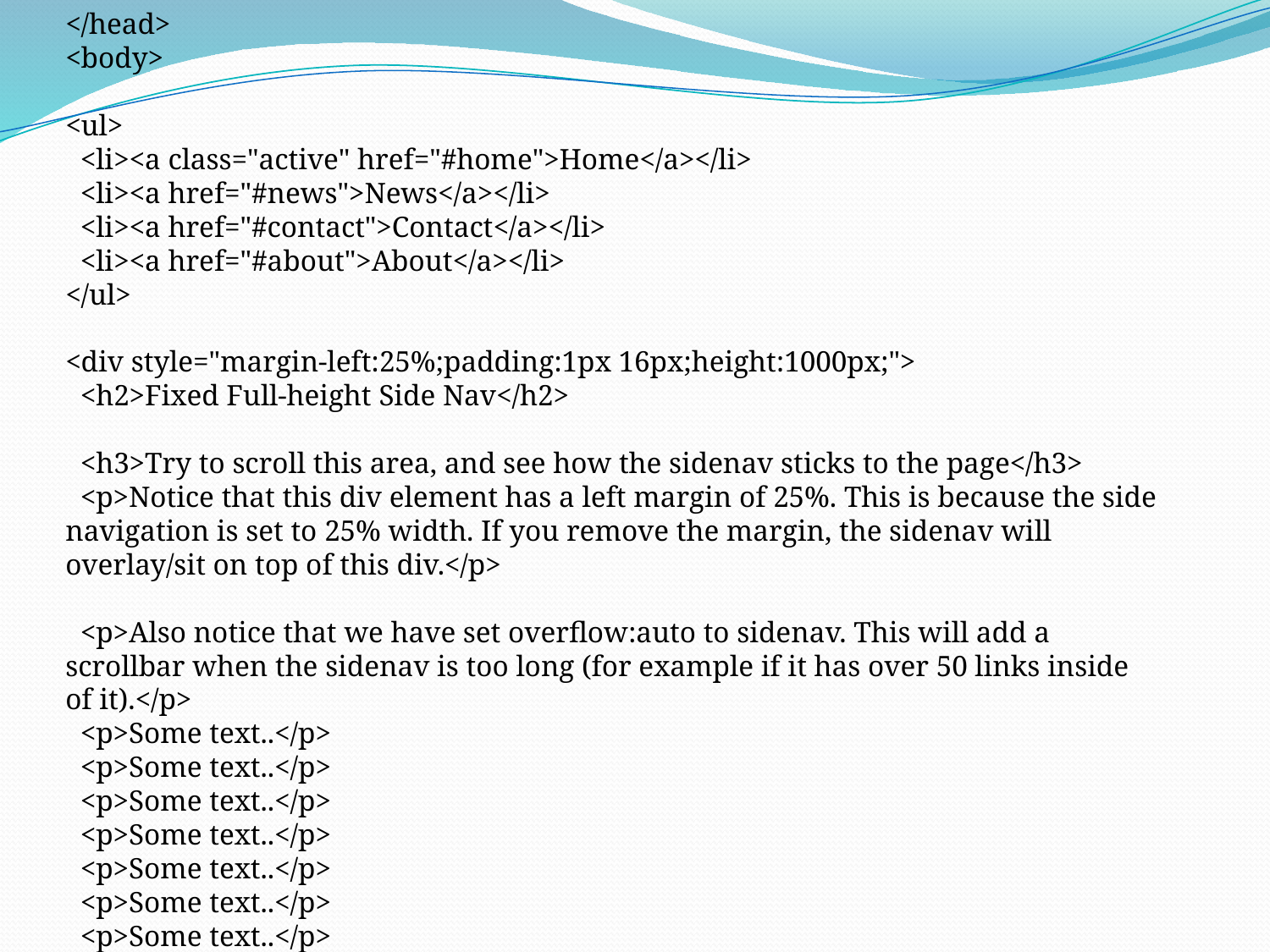

</head>
<body>

<ul>
  <li><a class="active" href="#home">Home</a></li>
  <li><a href="#news">News</a></li>
  <li><a href="#contact">Contact</a></li>
  <li><a href="#about">About</a></li>
</ul>

<div style="margin-left:25%;padding:1px 16px;height:1000px;">
  <h2>Fixed Full-height Side Nav</h2>

  <h3>Try to scroll this area, and see how the sidenav sticks to the page</h3>
  <p>Notice that this div element has a left margin of 25%. This is because the side navigation is set to 25% width. If you remove the margin, the sidenav will overlay/sit on top of this div.</p>

  <p>Also notice that we have set overflow:auto to sidenav. This will add a scrollbar when the sidenav is too long (for example if it has over 50 links inside of it).</p>
  <p>Some text..</p>
  <p>Some text..</p>
  <p>Some text..</p>
  <p>Some text..</p>
  <p>Some text..</p>
  <p>Some text..</p>
  <p>Some text..</p>
</div>